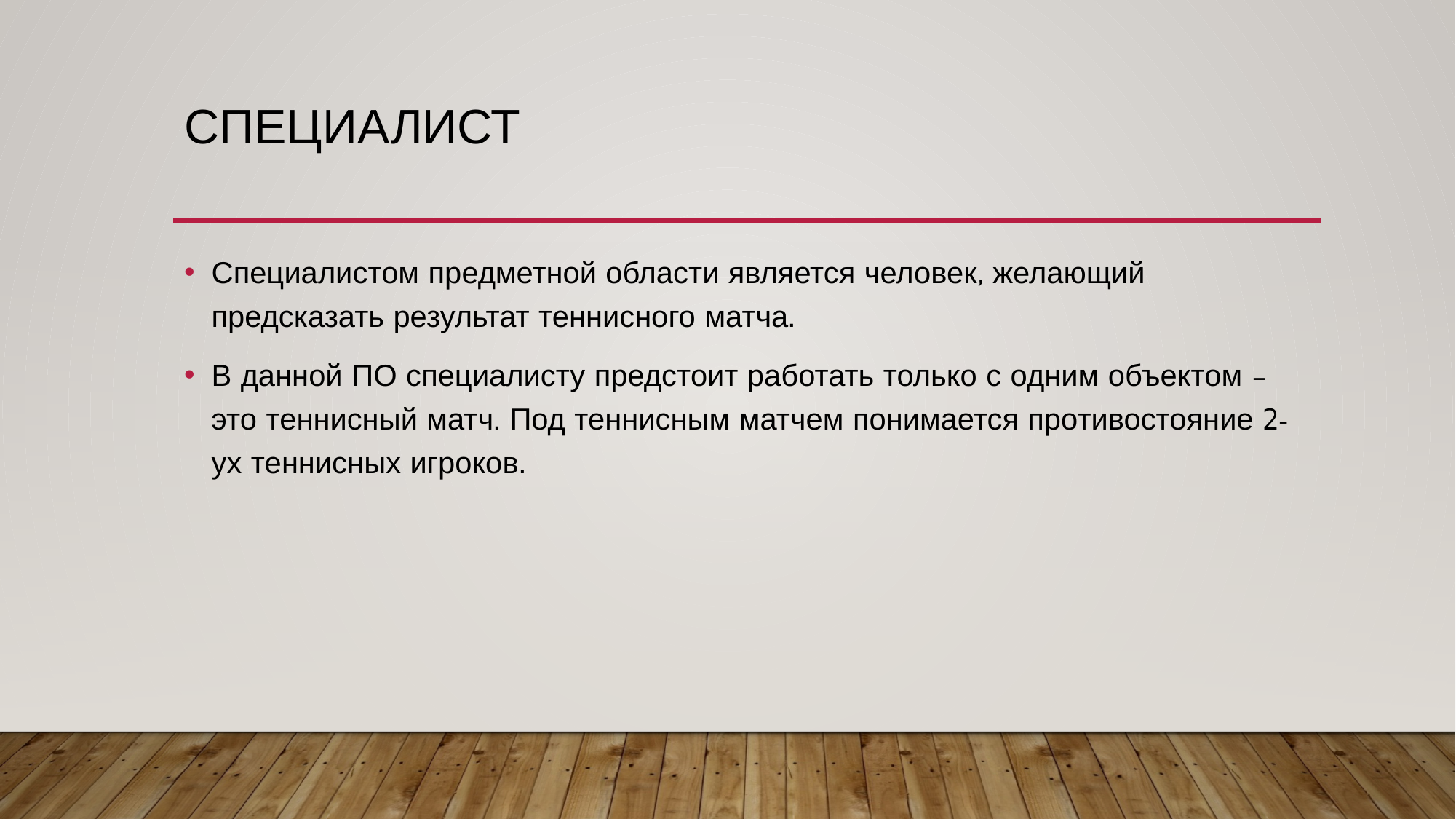

# Специалист
Специалистом предметной области является человек, желающий предсказать результат теннисного матча.
В данной ПО специалисту предстоит работать только с одним объектом – это теннисный матч. Под теннисным матчем понимается противостояние 2-ух теннисных игроков.